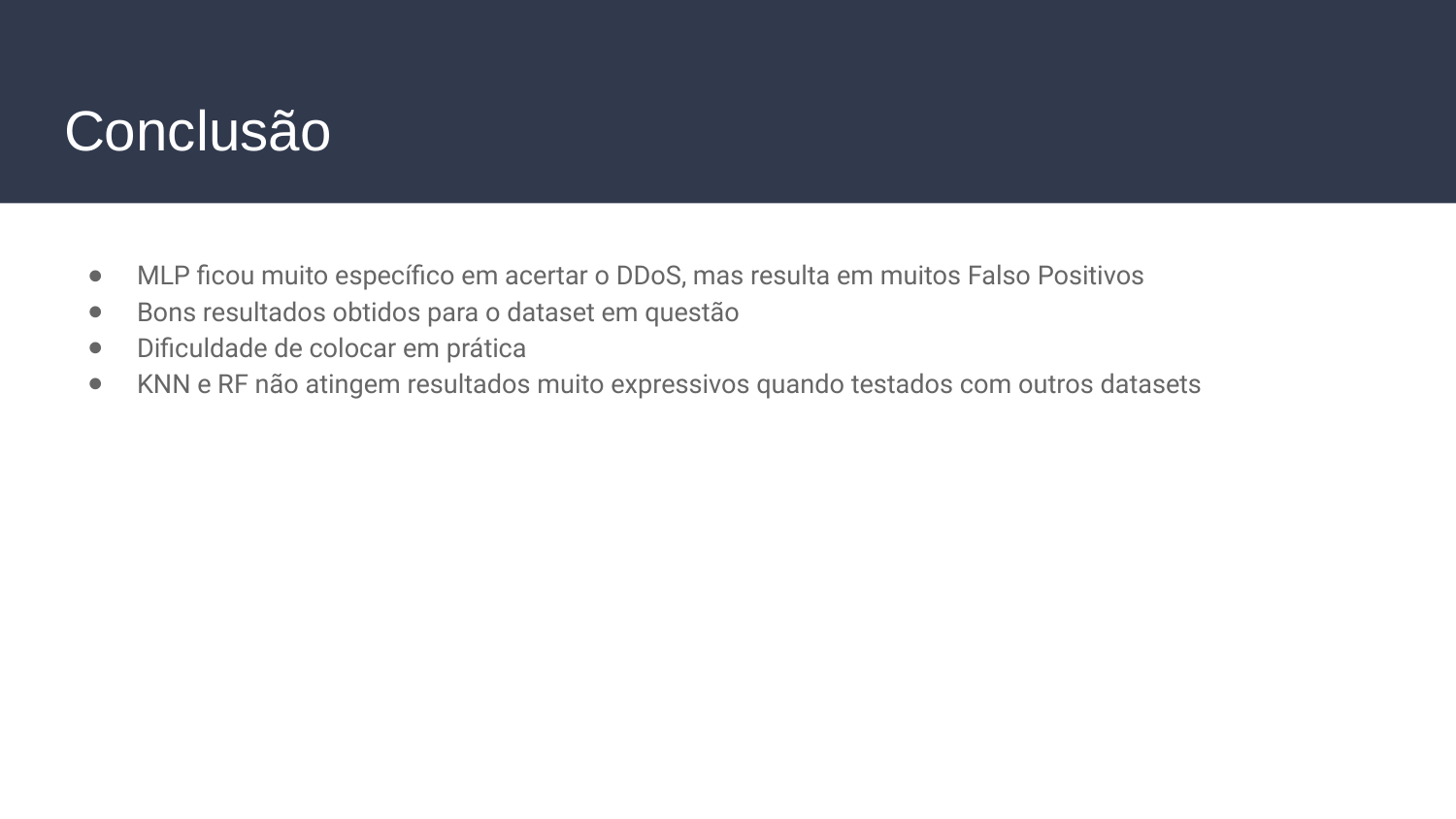

# Conclusão
MLP ficou muito específico em acertar o DDoS, mas resulta em muitos Falso Positivos
Bons resultados obtidos para o dataset em questão
Dificuldade de colocar em prática
KNN e RF não atingem resultados muito expressivos quando testados com outros datasets